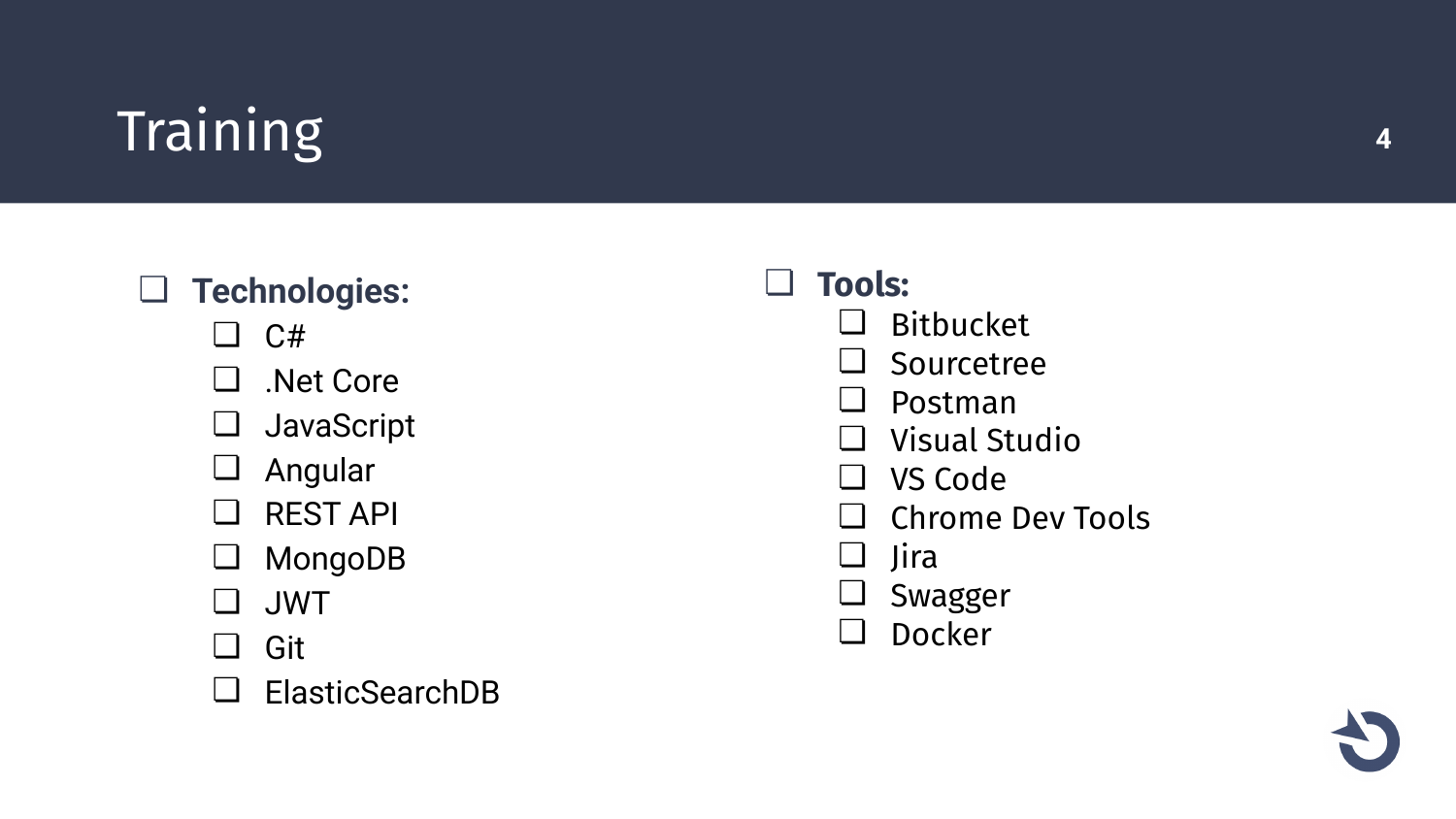

# Training
4
Technologies:
C#
.Net Core
JavaScript
Angular
REST API
MongoDB
JWT
Git
ElasticSearchDB
Tools:
Bitbucket
Sourcetree
Postman
Visual Studio
VS Code
Chrome Dev Tools
Jira
Swagger
Docker
bitax